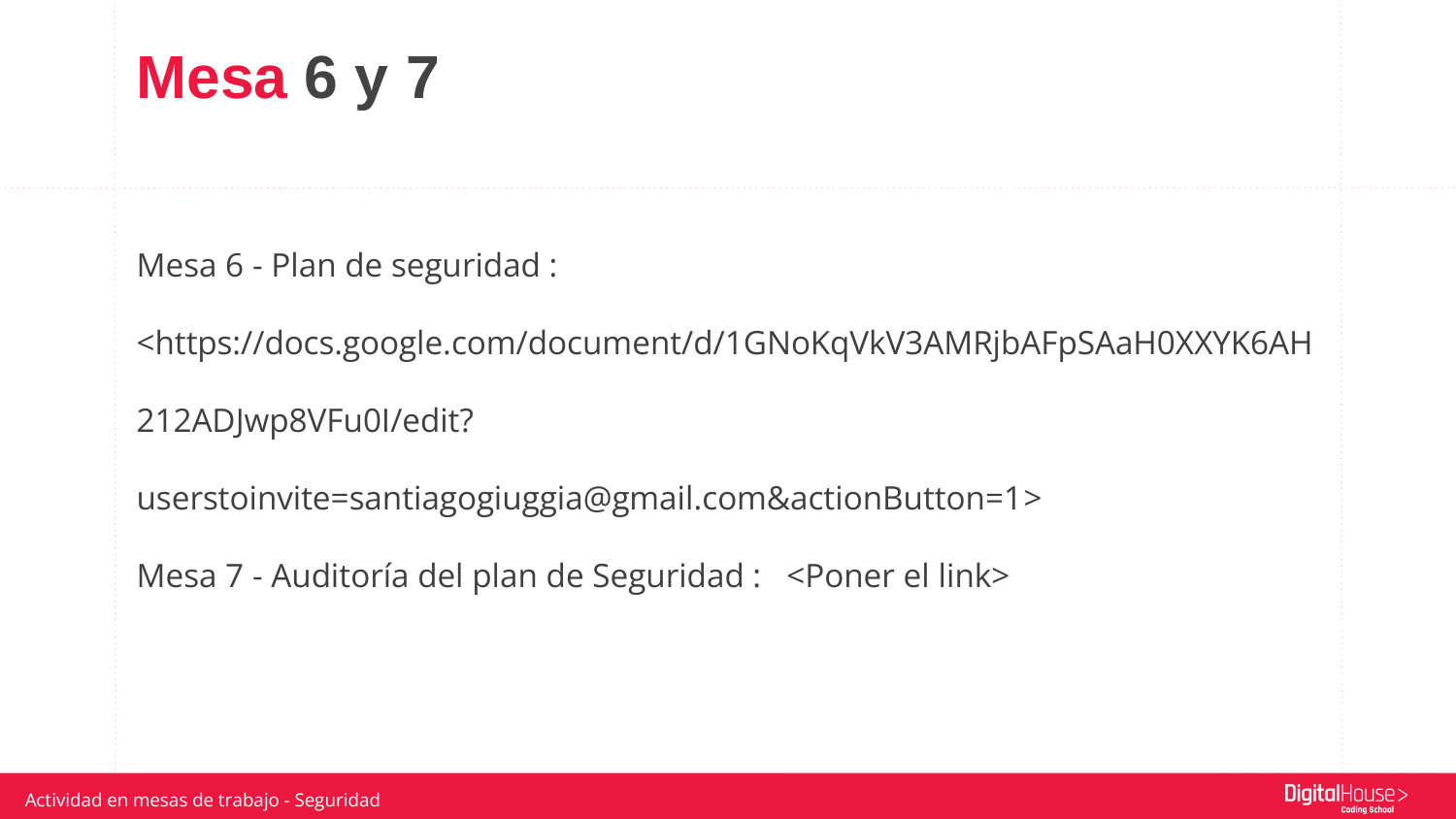

Mesa 6 y 7
Mesa 6 - Plan de seguridad : <https://docs.google.com/document/d/1GNoKqVkV3AMRjbAFpSAaH0XXYK6AH212ADJwp8VFu0I/edit?userstoinvite=santiagogiuggia@gmail.com&actionButton=1>
Mesa 7 - Auditoría del plan de Seguridad :   <Poner el link>